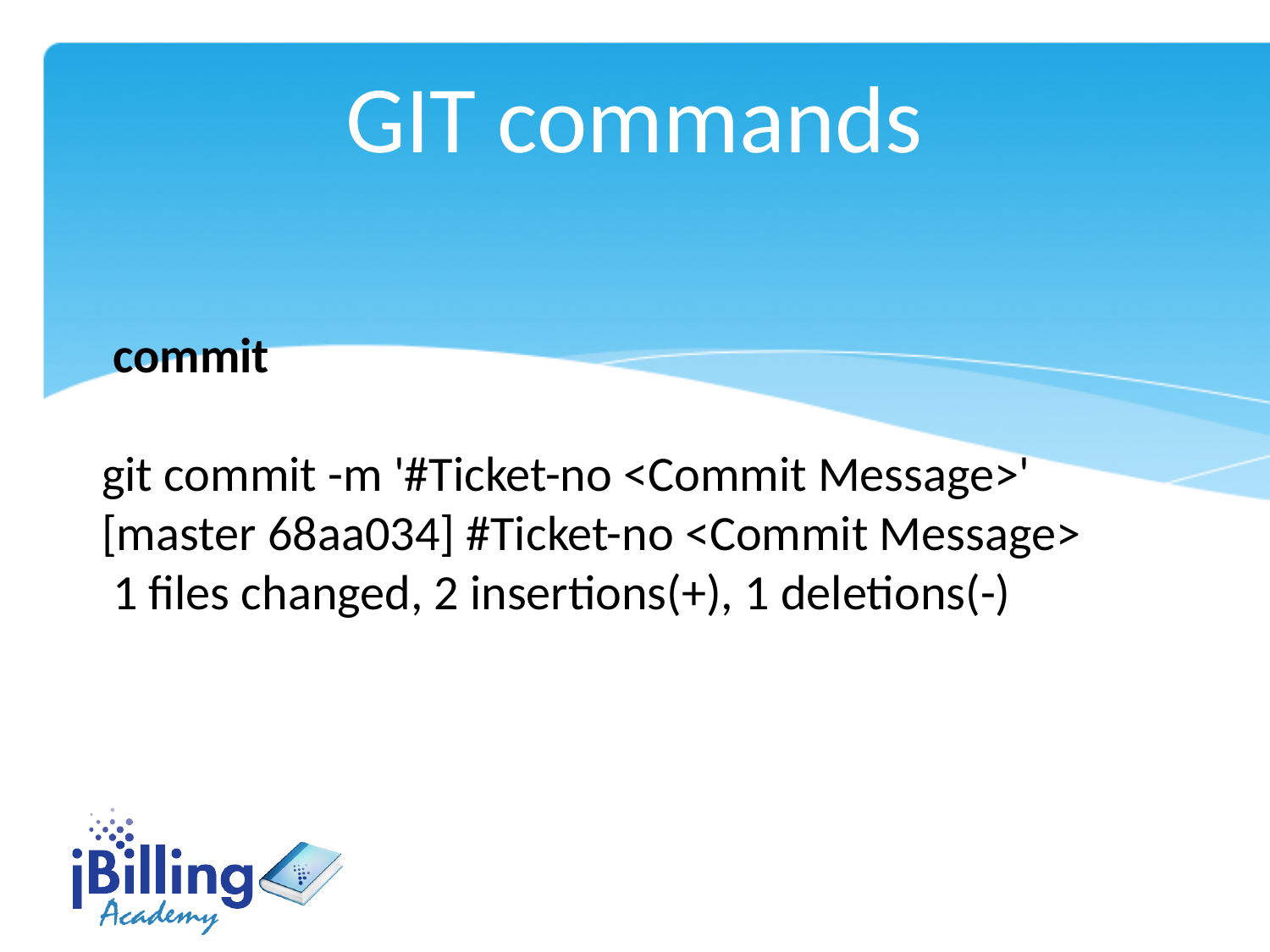

GIT commands
 commit

git commit -m '#Ticket-no <Commit Message>'
[master 68aa034] #Ticket-no <Commit Message>
 1 files changed, 2 insertions(+), 1 deletions(-)